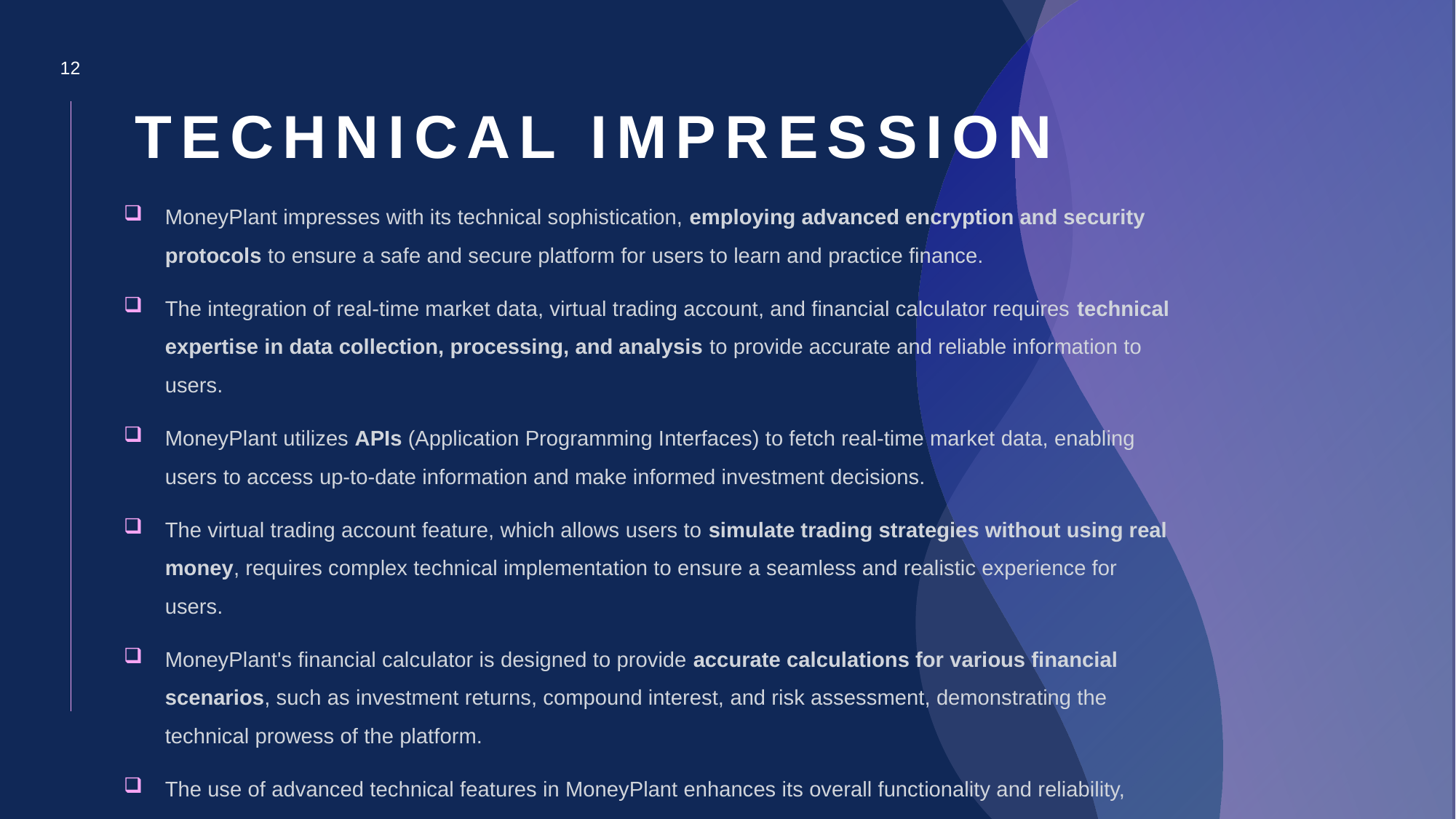

12
# TECHNICAL IMPRESSION
MoneyPlant impresses with its technical sophistication, employing advanced encryption and security protocols to ensure a safe and secure platform for users to learn and practice finance.
The integration of real-time market data, virtual trading account, and financial calculator requires technical expertise in data collection, processing, and analysis to provide accurate and reliable information to users.
MoneyPlant utilizes APIs (Application Programming Interfaces) to fetch real-time market data, enabling users to access up-to-date information and make informed investment decisions.
The virtual trading account feature, which allows users to simulate trading strategies without using real money, requires complex technical implementation to ensure a seamless and realistic experience for users.
MoneyPlant's financial calculator is designed to provide accurate calculations for various financial scenarios, such as investment returns, compound interest, and risk assessment, demonstrating the technical prowess of the platform.
The use of advanced technical features in MoneyPlant enhances its overall functionality and reliability, providing users with a comprehensive and robust platform for learning and practicing finance.